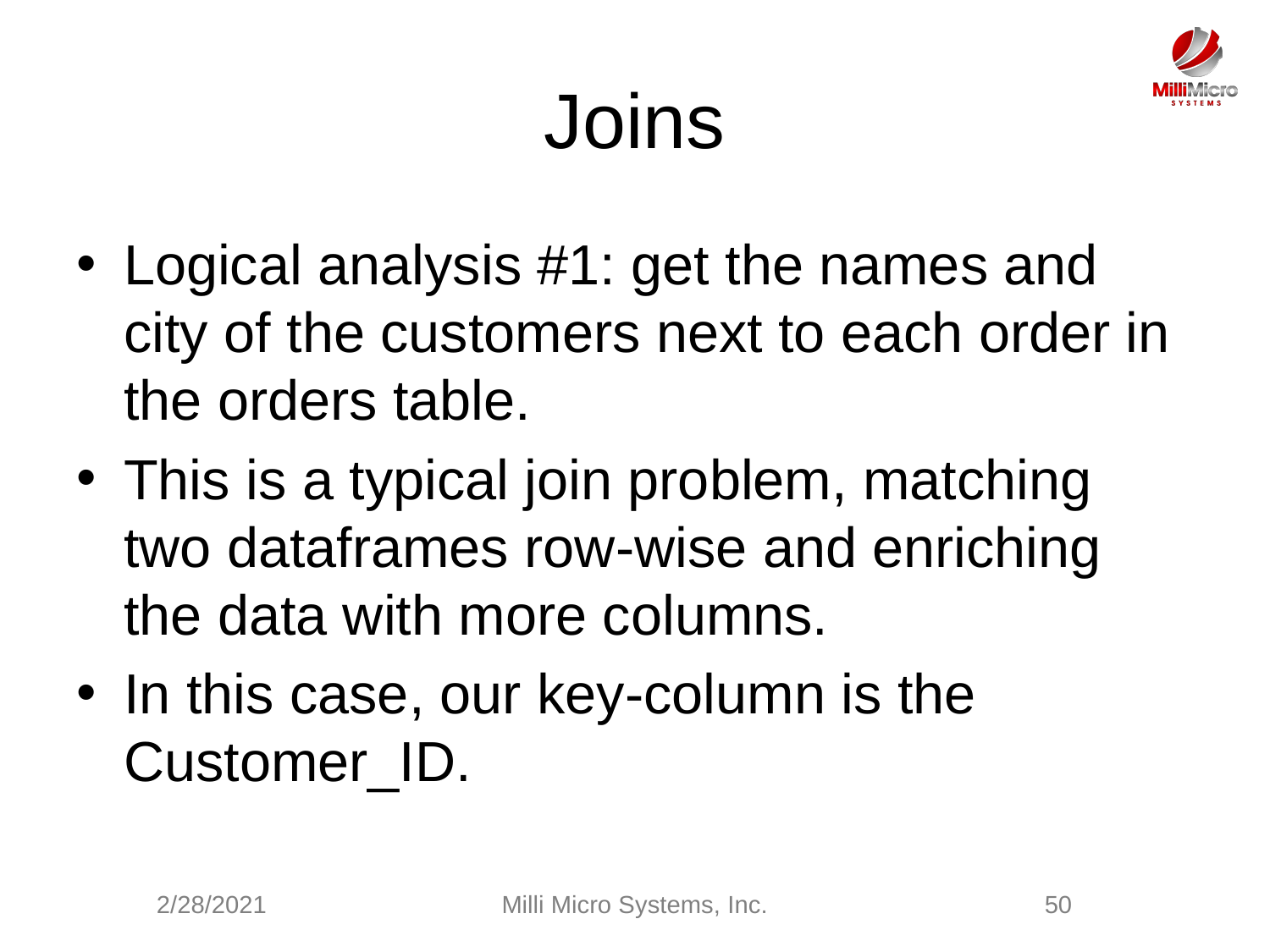

# Joins
Logical analysis #1: get the names and city of the customers next to each order in the orders table.
This is a typical join problem, matching two dataframes row-wise and enriching the data with more columns.
In this case, our key-column is the Customer_ID.
2/28/2021
Milli Micro Systems, Inc.
50